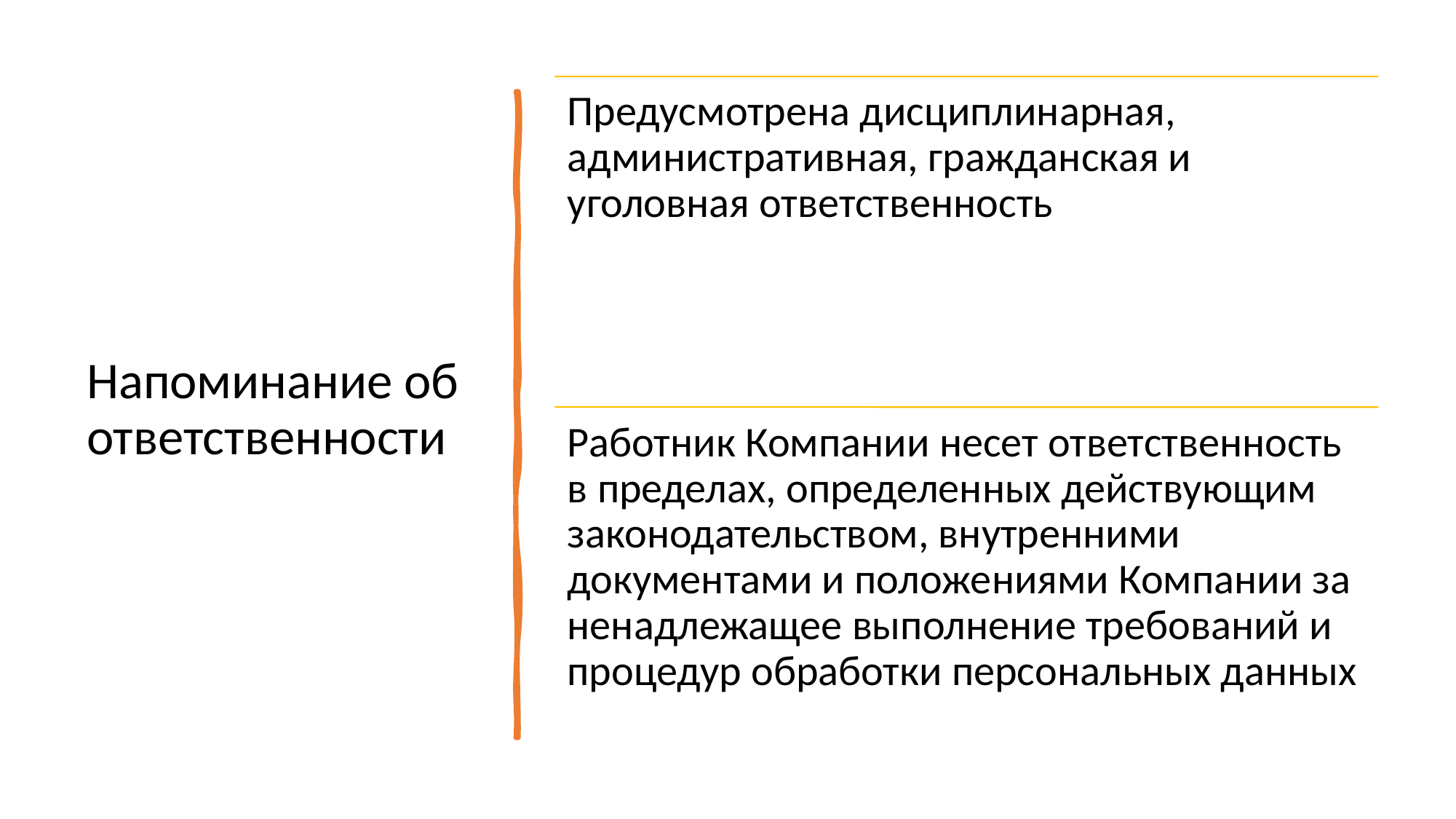

Предусмотрена дисциплинарная, административная, гражданская и уголовная ответственность
Работник Компании несет ответственность в пределах, определенных действующим законодательством, внутренними документами и положениями Компании за ненадлежащее выполнение требований и процедур обработки персональных данных
# Напоминание об ответственности